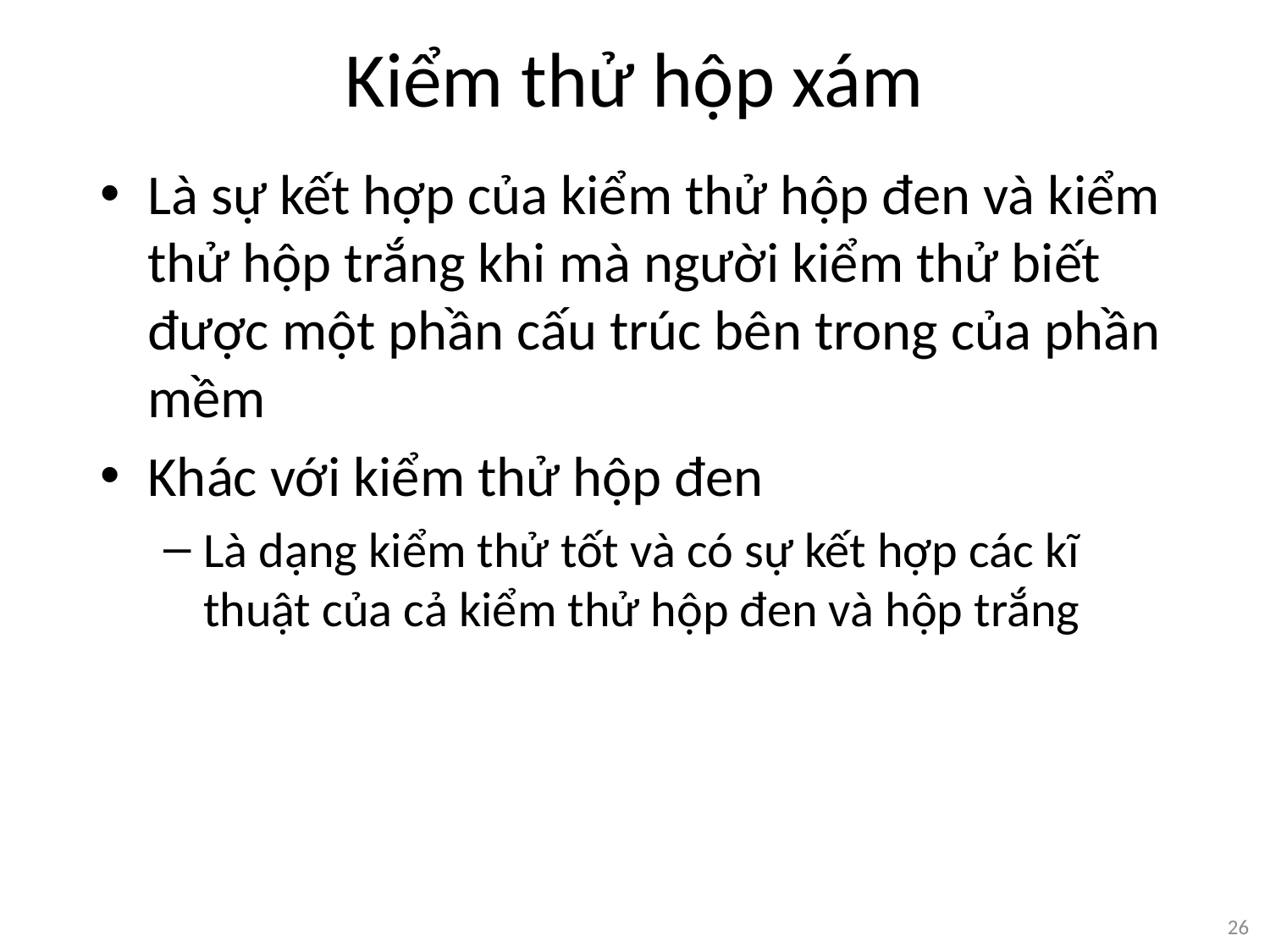

# Kiểm thử hộp xám
Là sự kết hợp của kiểm thử hộp đen và kiểm thử hộp trắng khi mà người kiểm thử biết được một phần cấu trúc bên trong của phần mềm
Khác với kiểm thử hộp đen
Là dạng kiểm thử tốt và có sự kết hợp các kĩ thuật của cả kiểm thử hộp đen và hộp trắng
26